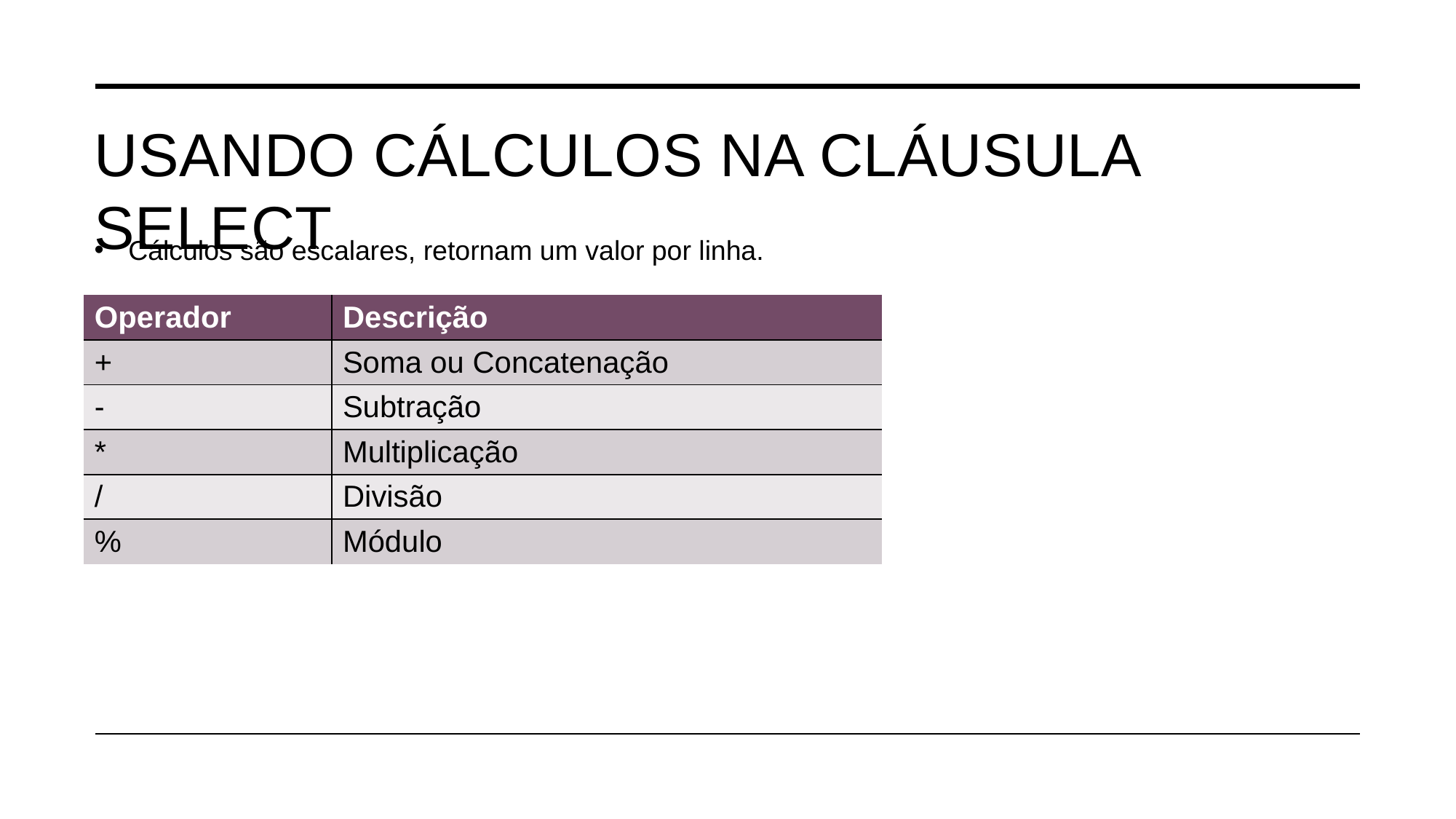

# USANDO CÁLCULOS NA CLÁUSULA SELECT
Cálculos são escalares, retornam um valor por linha.
| Operador | Descrição |
| --- | --- |
| + | Soma ou Concatenação |
| - | Subtração |
| \* | Multiplicação |
| / | Divisão |
| % | Módulo |